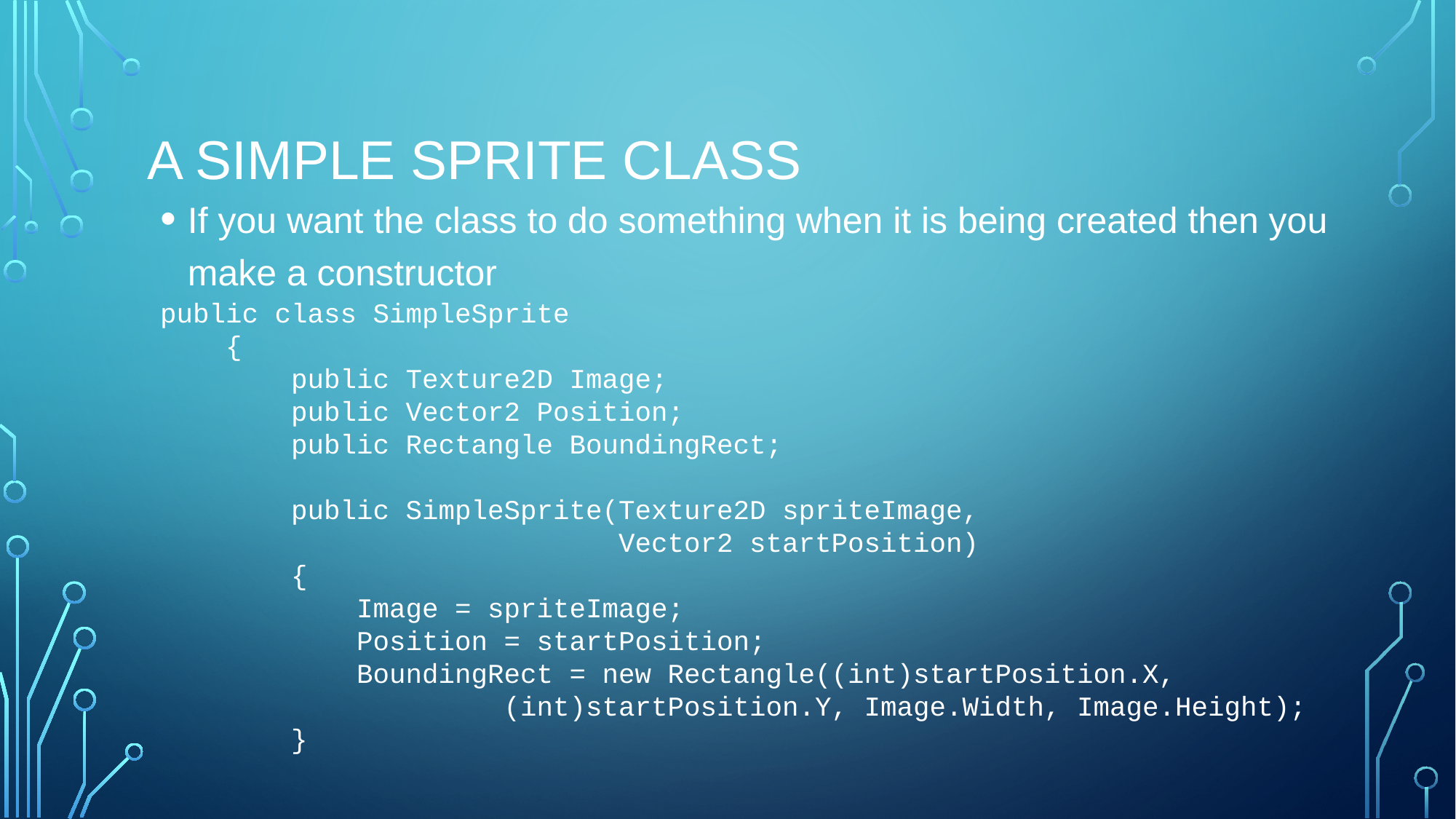

# A simple sprite class
If you want the class to do something when it is being created then you make a constructor
public class SimpleSprite
    {
        public Texture2D Image;
        public Vector2 Position;
        public Rectangle BoundingRect;

        public SimpleSprite(Texture2D spriteImage,
                            Vector2 startPosition)
        {
            Image = spriteImage;
            Position = startPosition;
            BoundingRect = new Rectangle((int)startPosition.X,
		   	 (int)startPosition.Y, Image.Width, Image.Height);
        }